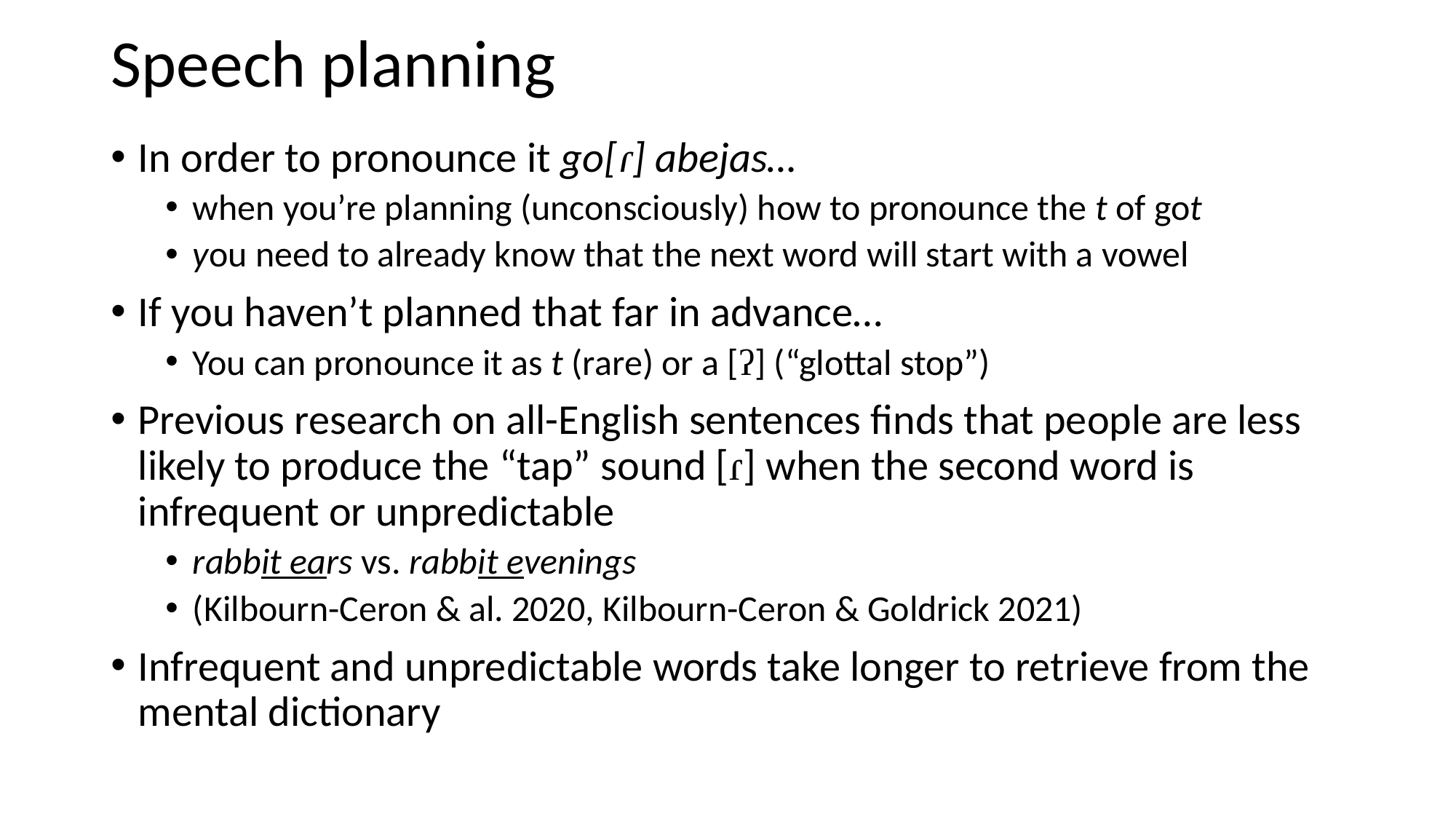

# Speech planning
In order to pronounce it go[ɾ] abejas…
when you’re planning (unconsciously) how to pronounce the t of got
you need to already know that the next word will start with a vowel
If you haven’t planned that far in advance…
You can pronounce it as t (rare) or a [ʔ] (“glottal stop”)
Previous research on all-English sentences finds that people are less likely to produce the “tap” sound [ɾ] when the second word is infrequent or unpredictable
rabbit ears vs. rabbit evenings
(Kilbourn-Ceron & al. 2020, Kilbourn-Ceron & Goldrick 2021)
Infrequent and unpredictable words take longer to retrieve from the mental dictionary